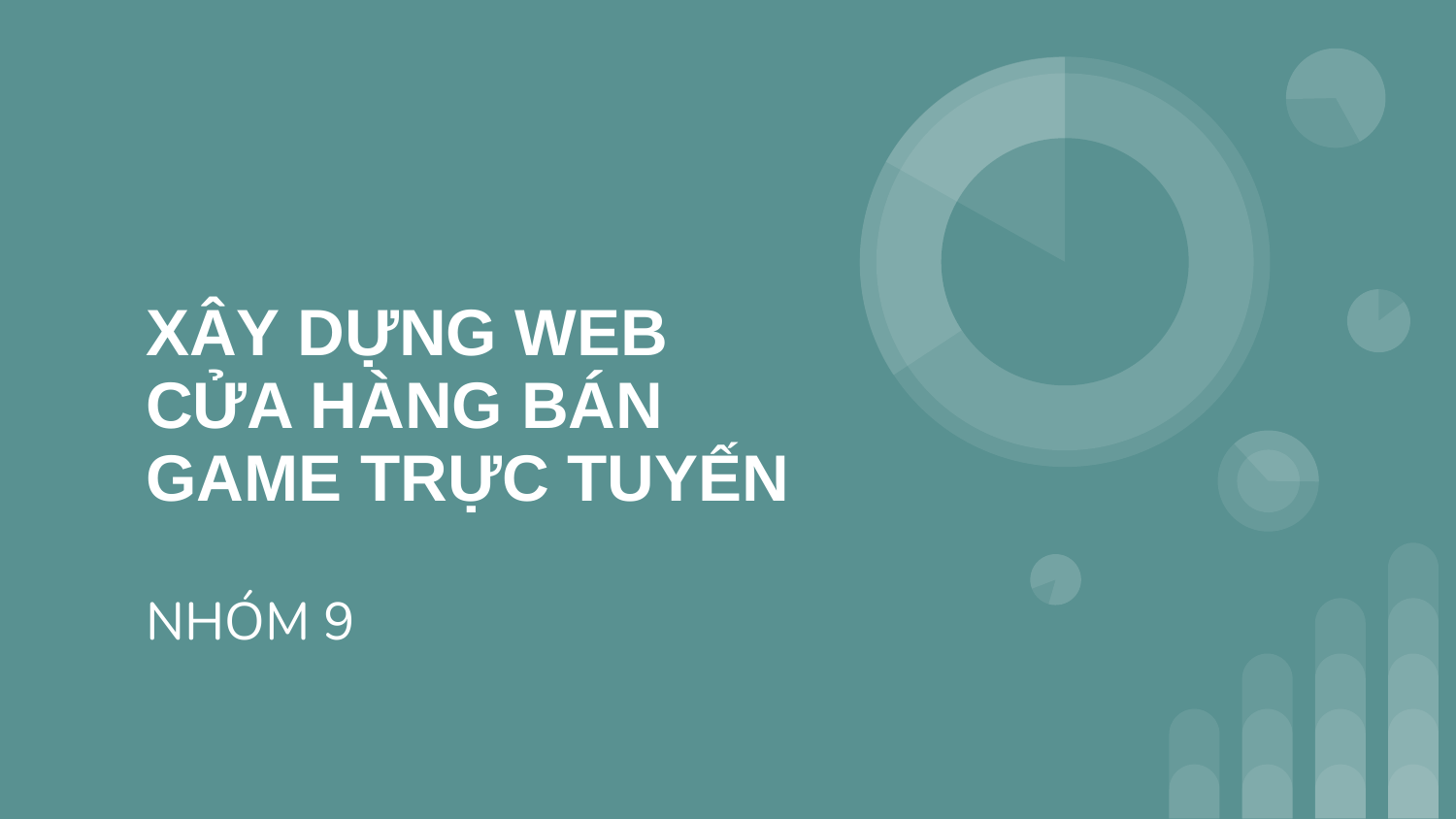

# XÂY DỰNG WEB CỬA HÀNG BÁN GAME TRỰC TUYẾN
NHÓM 9